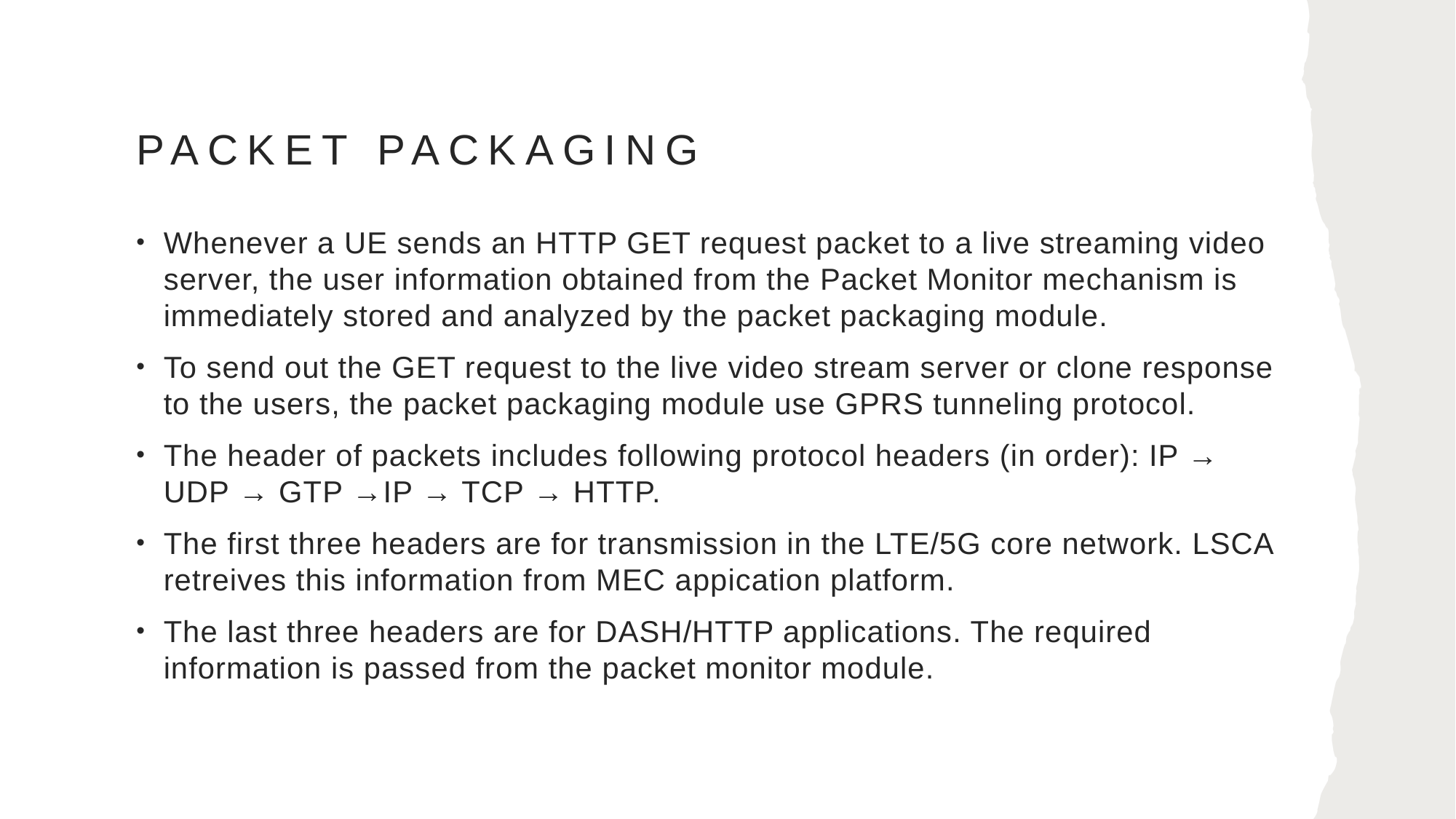

# Packet packaging
Whenever a UE sends an HTTP GET request packet to a live streaming video server, the user information obtained from the Packet Monitor mechanism is immediately stored and analyzed by the packet packaging module.
To send out the GET request to the live video stream server or clone response to the users, the packet packaging module use GPRS tunneling protocol.
The header of packets includes following protocol headers (in order): IP → UDP → GTP →IP → TCP → HTTP.
The first three headers are for transmission in the LTE/5G core network. LSCA retreives this information from MEC appication platform.
The last three headers are for DASH/HTTP applications. The required information is passed from the packet monitor module.